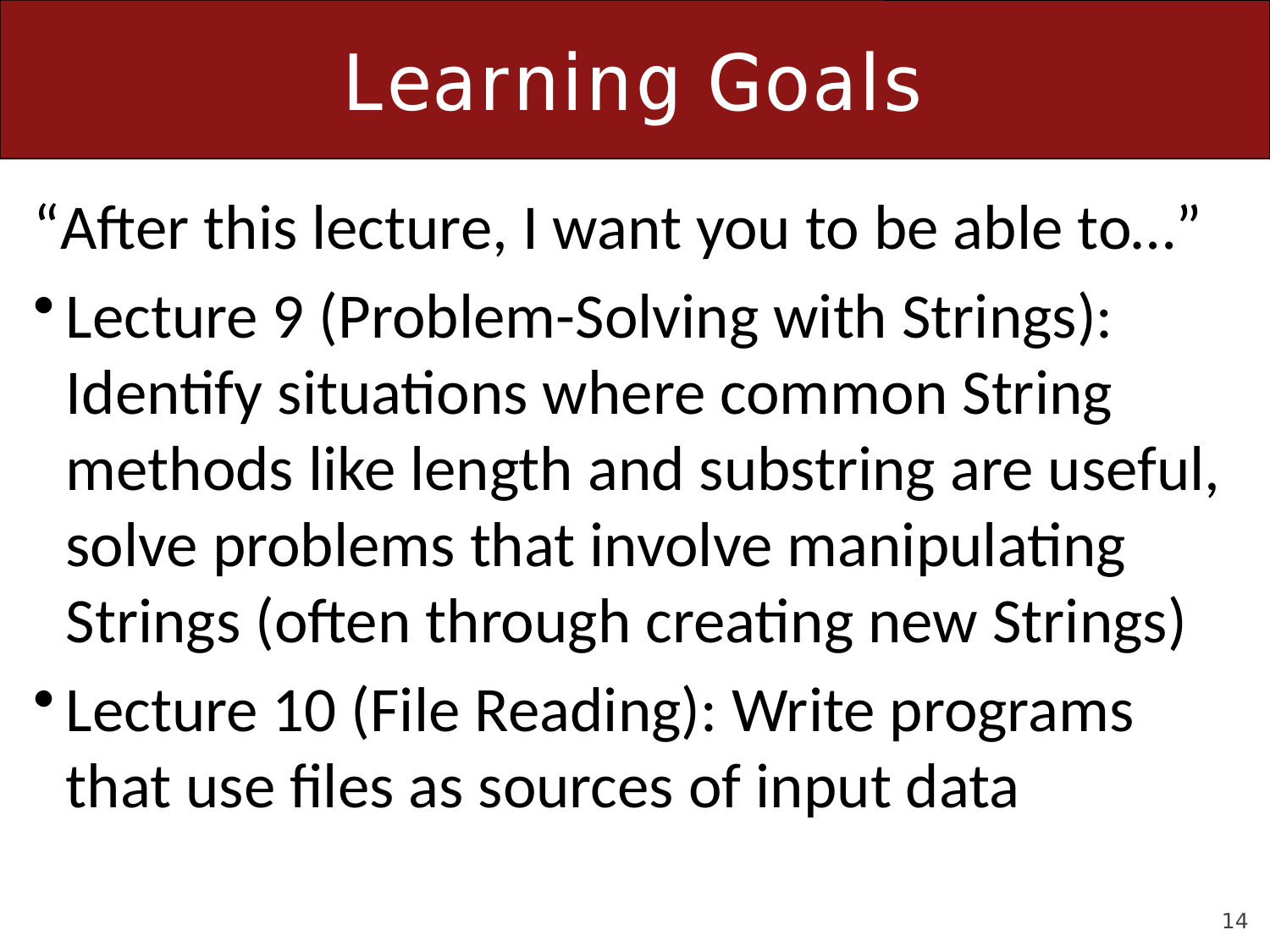

# Learning Goals
“After this lecture, I want you to be able to…”
Lecture 9 (Problem-Solving with Strings): Identify situations where common String methods like length and substring are useful, solve problems that involve manipulating Strings (often through creating new Strings)
Lecture 10 (File Reading): Write programs that use files as sources of input data